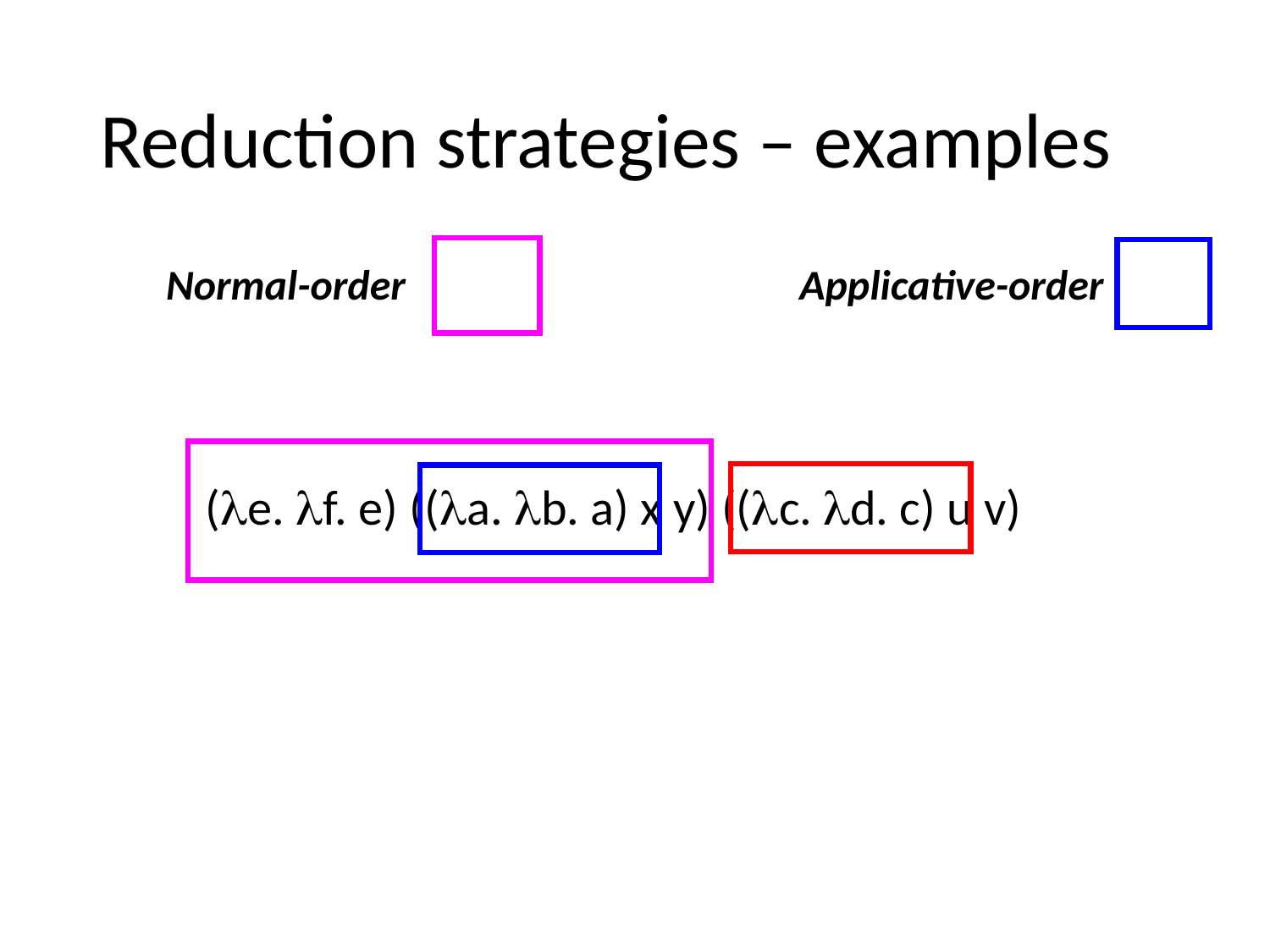

# Reduction strategies – examples

Normal-order
Applicative-order

(λe. λf. e) ((λa. λb. a) x y) ((λc. λd. c) u v)